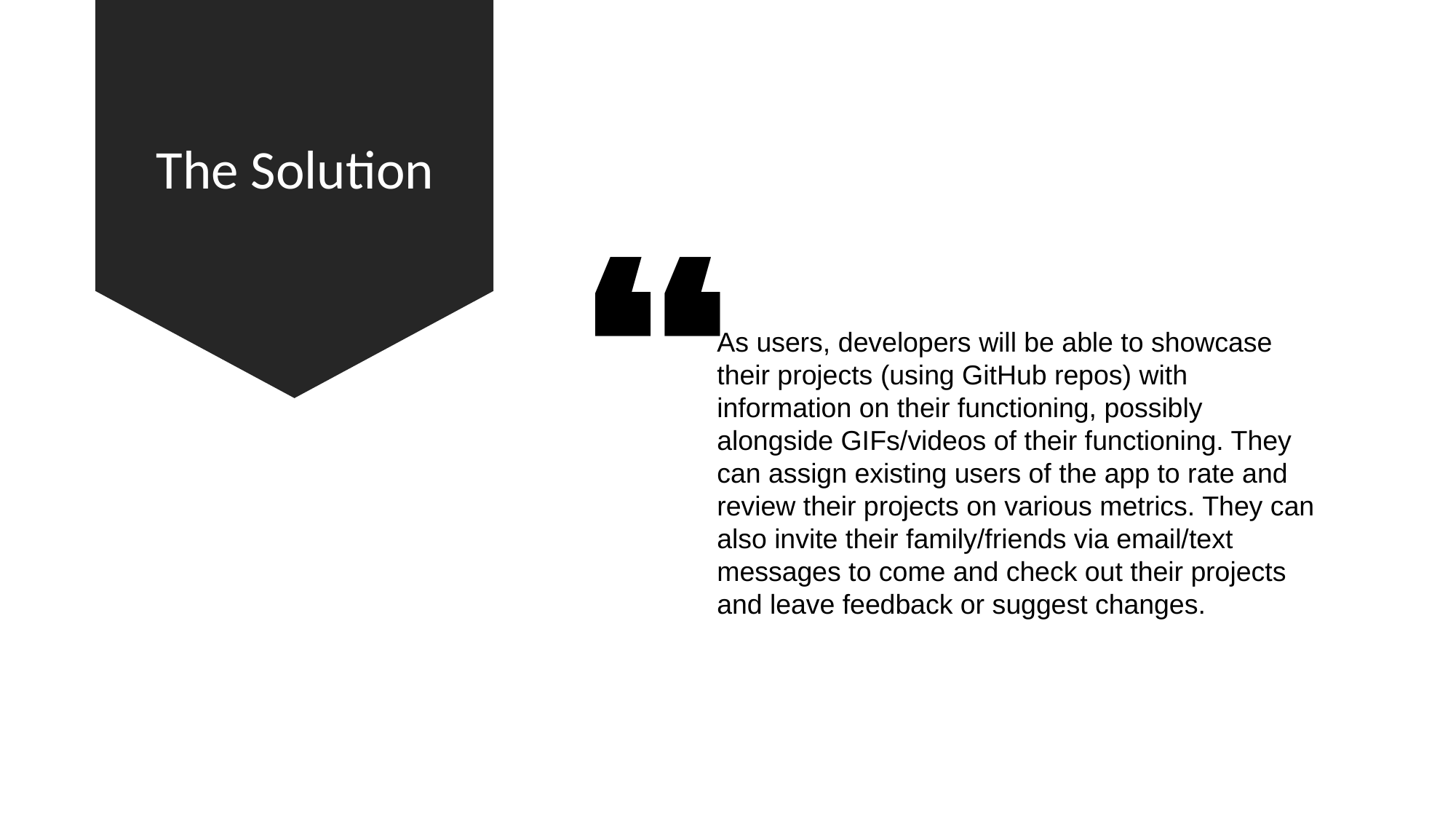

# The Solution
“
As users, developers will be able to showcase their projects (using GitHub repos) with information on their functioning, possibly alongside GIFs/videos of their functioning. They can assign existing users of the app to rate and review their projects on various metrics. They can also invite their family/friends via email/text messages to come and check out their projects and leave feedback or suggest changes.